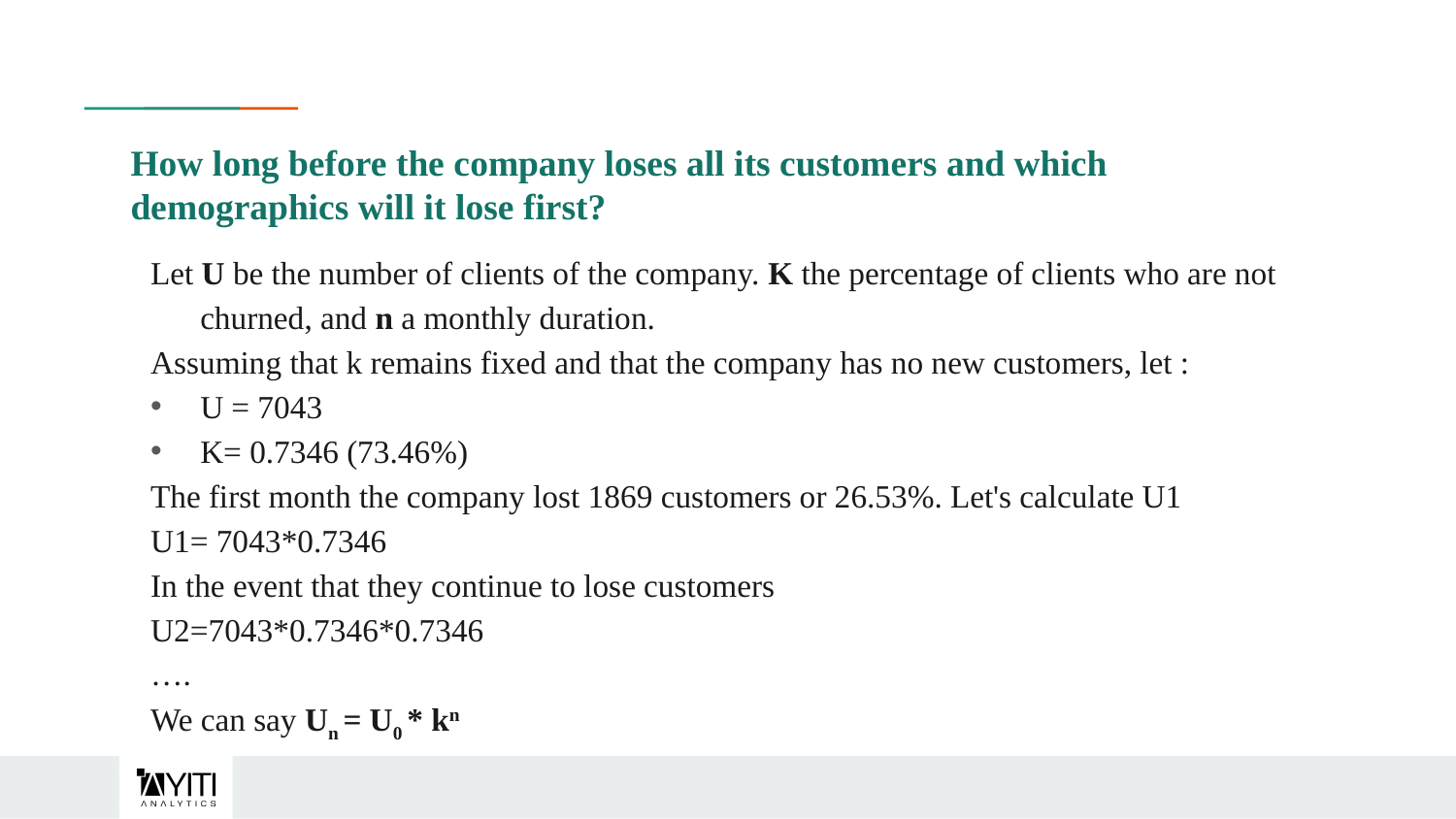

# How long before the company loses all its customers and which demographics will it lose first?
Let U be the number of clients of the company. K the percentage of clients who are not churned, and n a monthly duration.
Assuming that k remains fixed and that the company has no new customers, let :
U = 7043
K= 0.7346 (73.46%)
The first month the company lost 1869 customers or 26.53%. Let's calculate U1
U1= 7043*0.7346
In the event that they continue to lose customers
U2=7043*0.7346*0.7346
….
We can say Un = U0 * kn